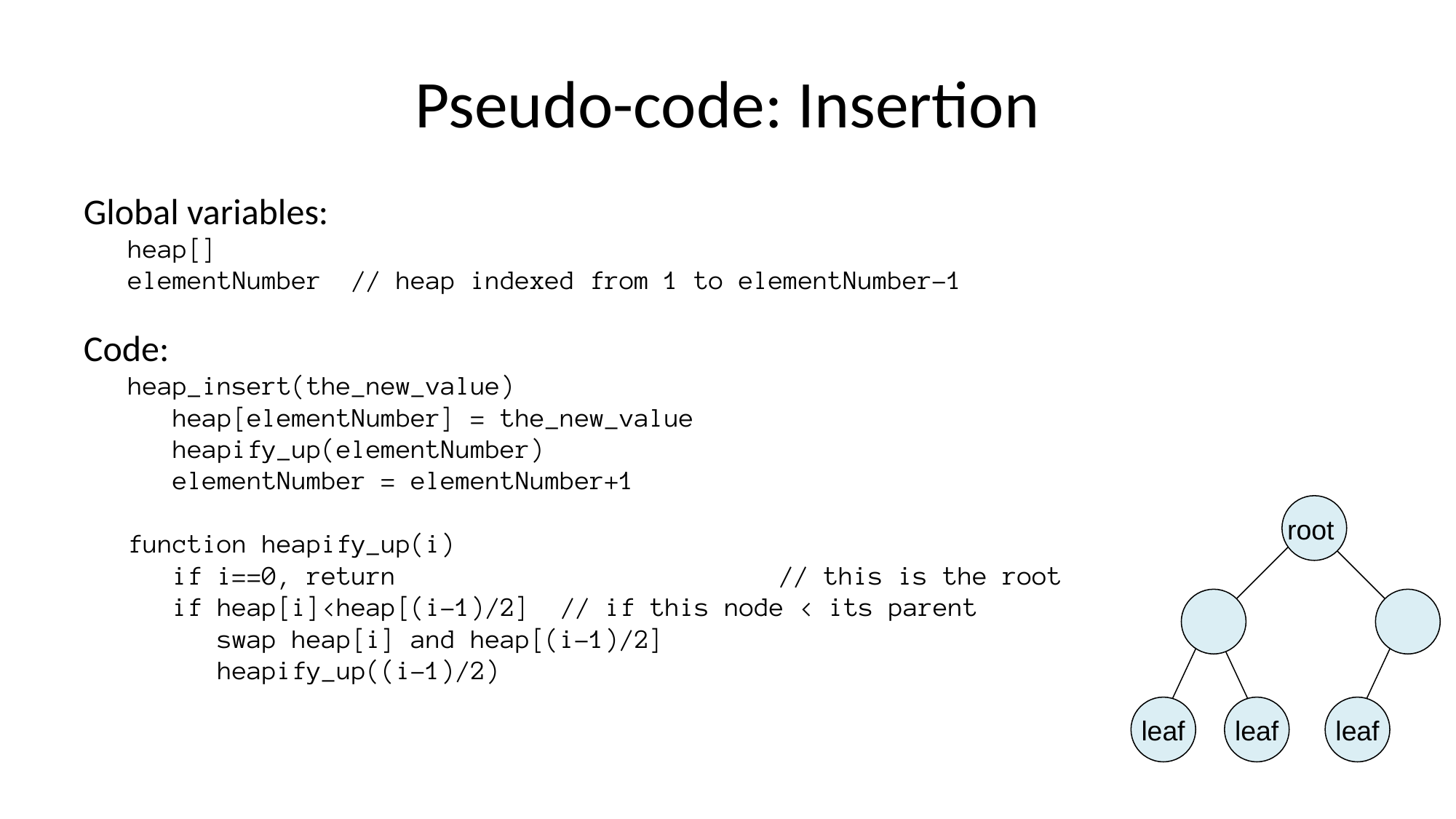

# Pseudo-code: Insertion
Global variables:
   heap[]
   elementNumber  // heap indexed from 1 to elementNumber-1

Code:
   heap_insert(the_new_value)
      heap[elementNumber] = the_new_value
      heapify_up(elementNumber)
      elementNumber = elementNumber+1

   function heapify_up(i)
      if i==0, return				// this is the root
      if heap[i]<heap[(i-1)/2]	// if this node < its parent
         swap heap[i] and heap[(i-1)/2]
         heapify_up((i-1)/2)

root

leaf
leaf
leaf